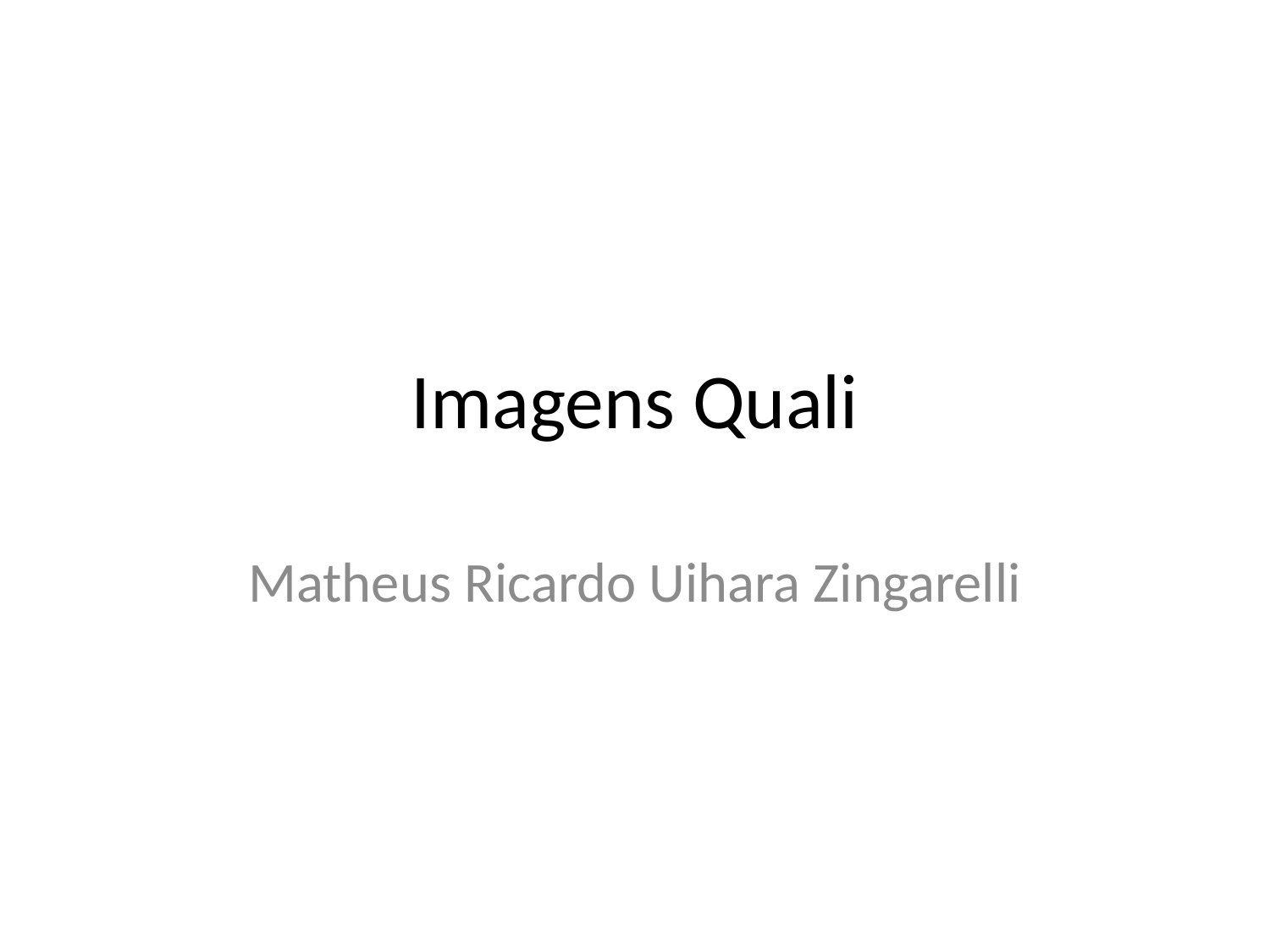

# Imagens Quali
Matheus Ricardo Uihara Zingarelli